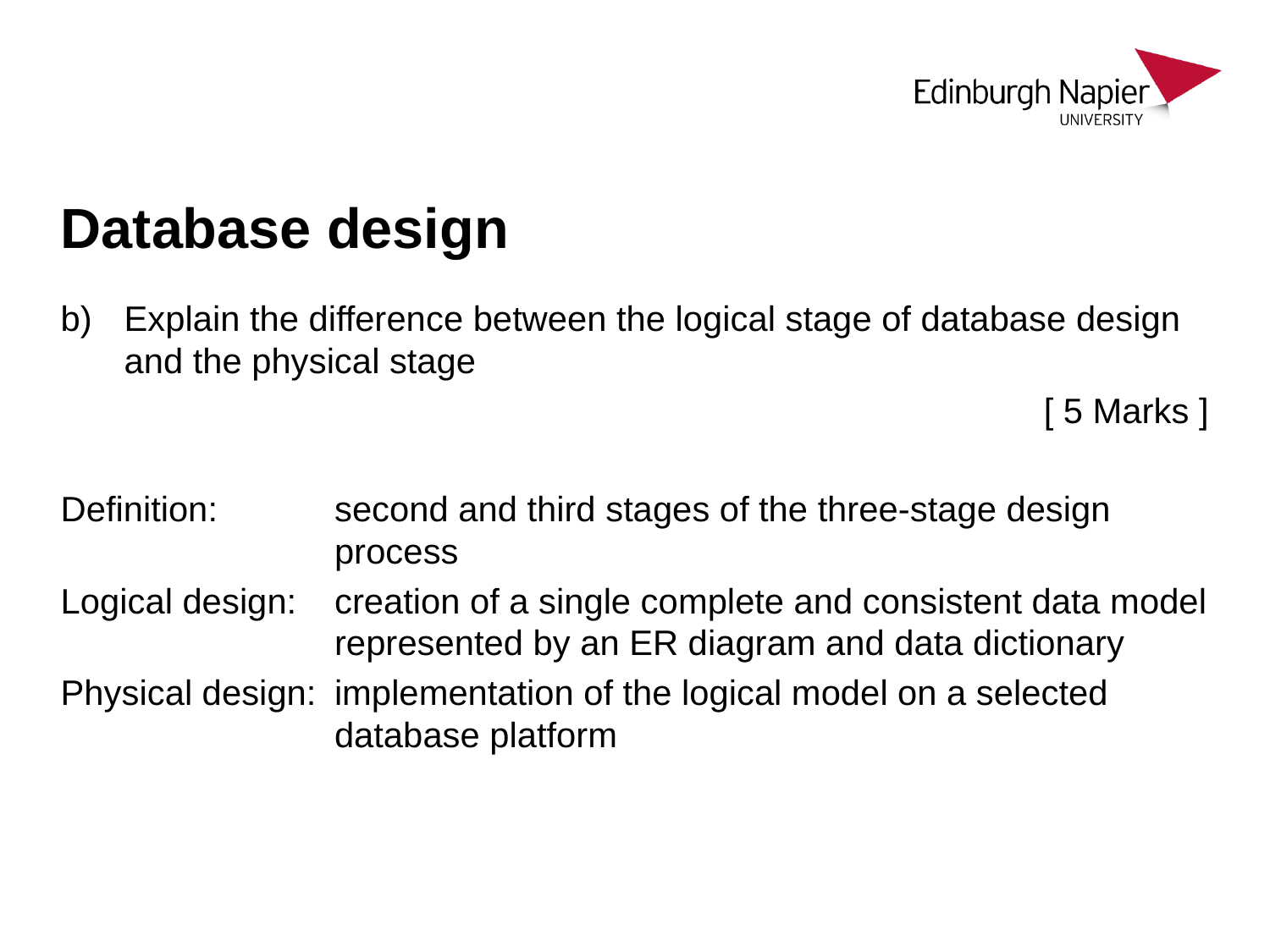

# Database design
Explain the difference between the logical stage of database design and the physical stage
[ 5 Marks ]

Definition:	second and third stages of the three-stage design process
Logical design:	creation of a single complete and consistent data model represented by an ER diagram and data dictionary
Physical design:	implementation of the logical model on a selected database platform